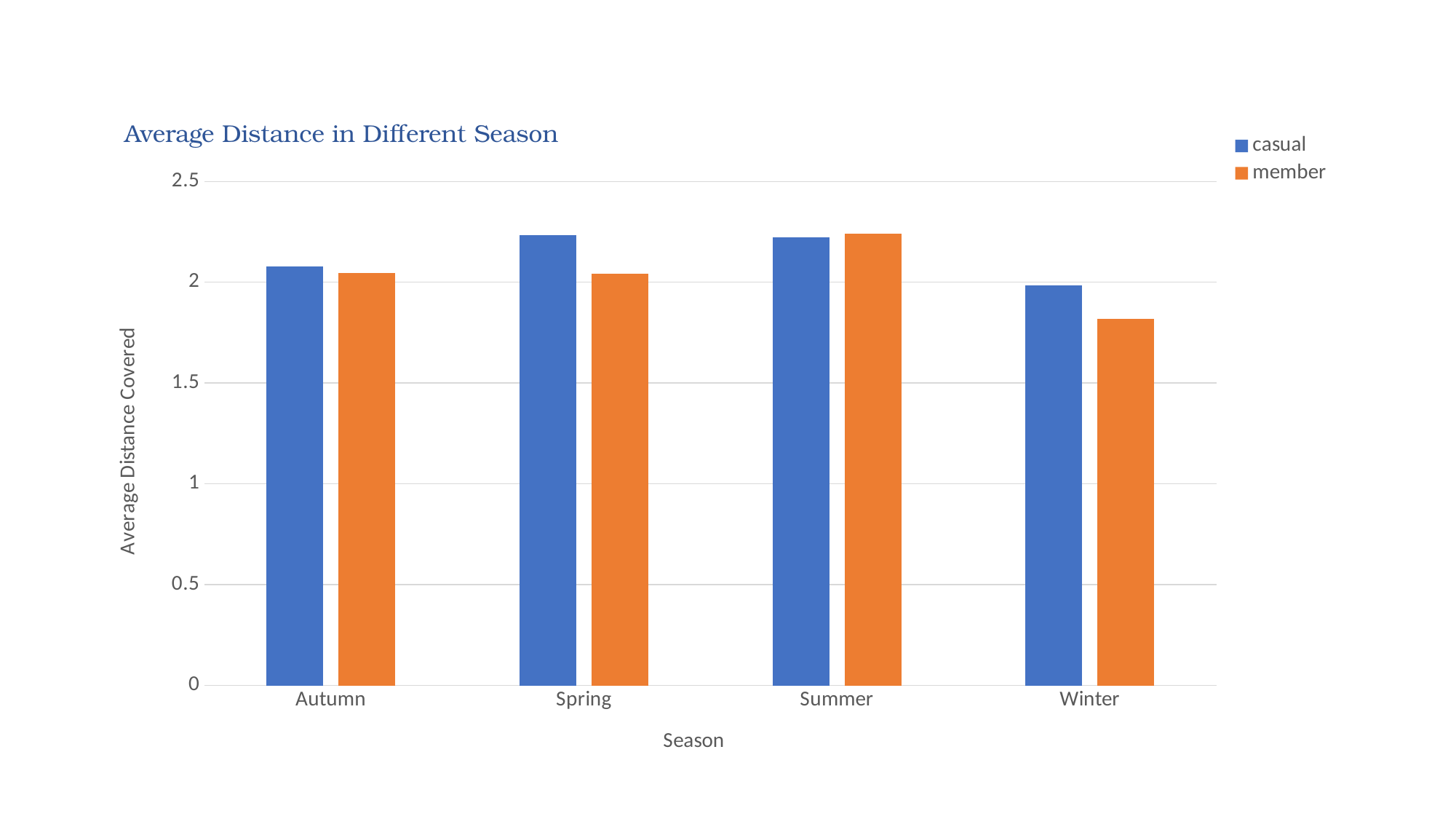

### Chart: Average Distance in Different Season

| Category | casual | member |
|---|---|---|
| Autumn | 2.080032964320124 | 2.044972058635028 |
| Spring | 2.23337842043539 | 2.042988902474319 |
| Summer | 2.221681440531027 | 2.242510947480482 |
| Winter | 1.984040644960833 | 1.819690472910658 |